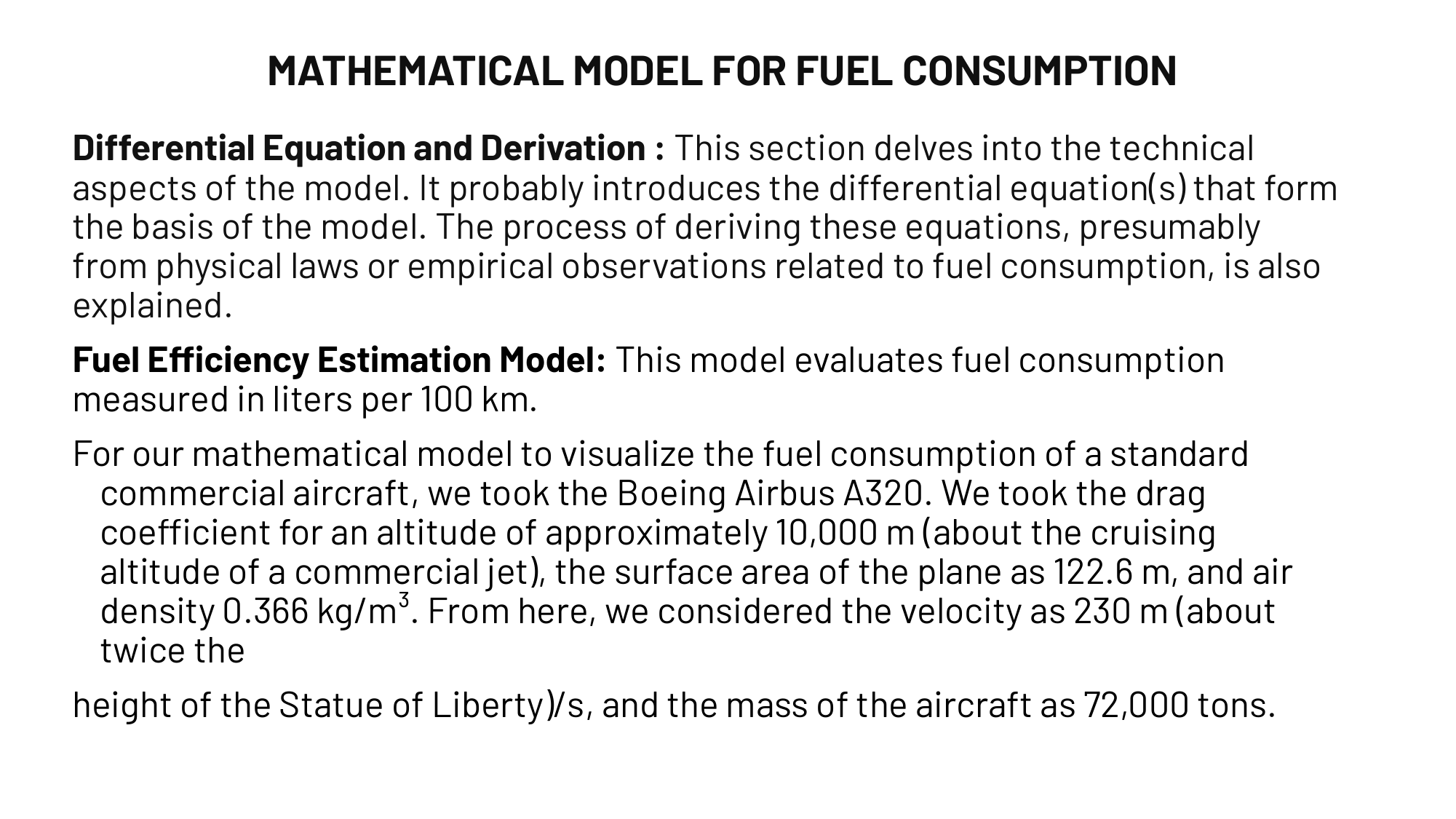

# MATHEMATICAL MODEL FOR FUEL CONSUMPTION
Differential Equation and Derivation : This section delves into the technical aspects of the model. It probably introduces the differential equation(s) that form the basis of the model. The process of deriving these equations, presumably from physical laws or empirical observations related to fuel consumption, is also explained.
Fuel Efficiency Estimation Model: This model evaluates fuel consumption measured in liters per 100 km.
For our mathematical model to visualize the fuel consumption of a standard commercial aircraft, we took the Boeing Airbus A320. We took the drag coefficient for an altitude of approximately 10,000 m (about the cruising altitude of a commercial jet), the surface area of the plane as 122.6 m, and air density 0.366 kg/m³. From here, we considered the velocity as 230 m (about twice the
height of the Statue of Liberty)/s, and the mass of the aircraft as 72,000 tons.